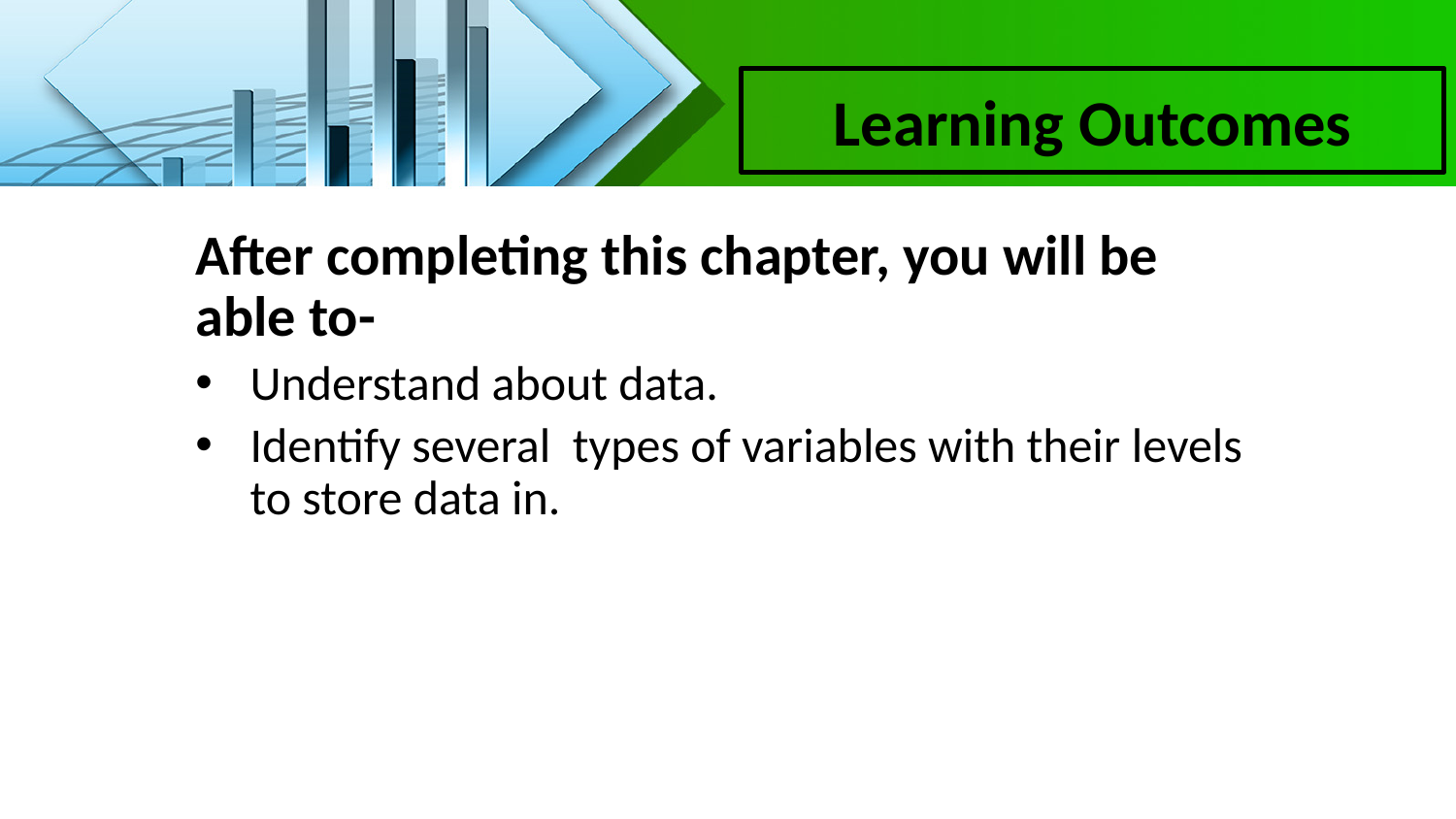

Learning Outcomes
After completing this chapter, you will be able to-
Understand about data.
Identify several  types of variables with their levels to store data in.